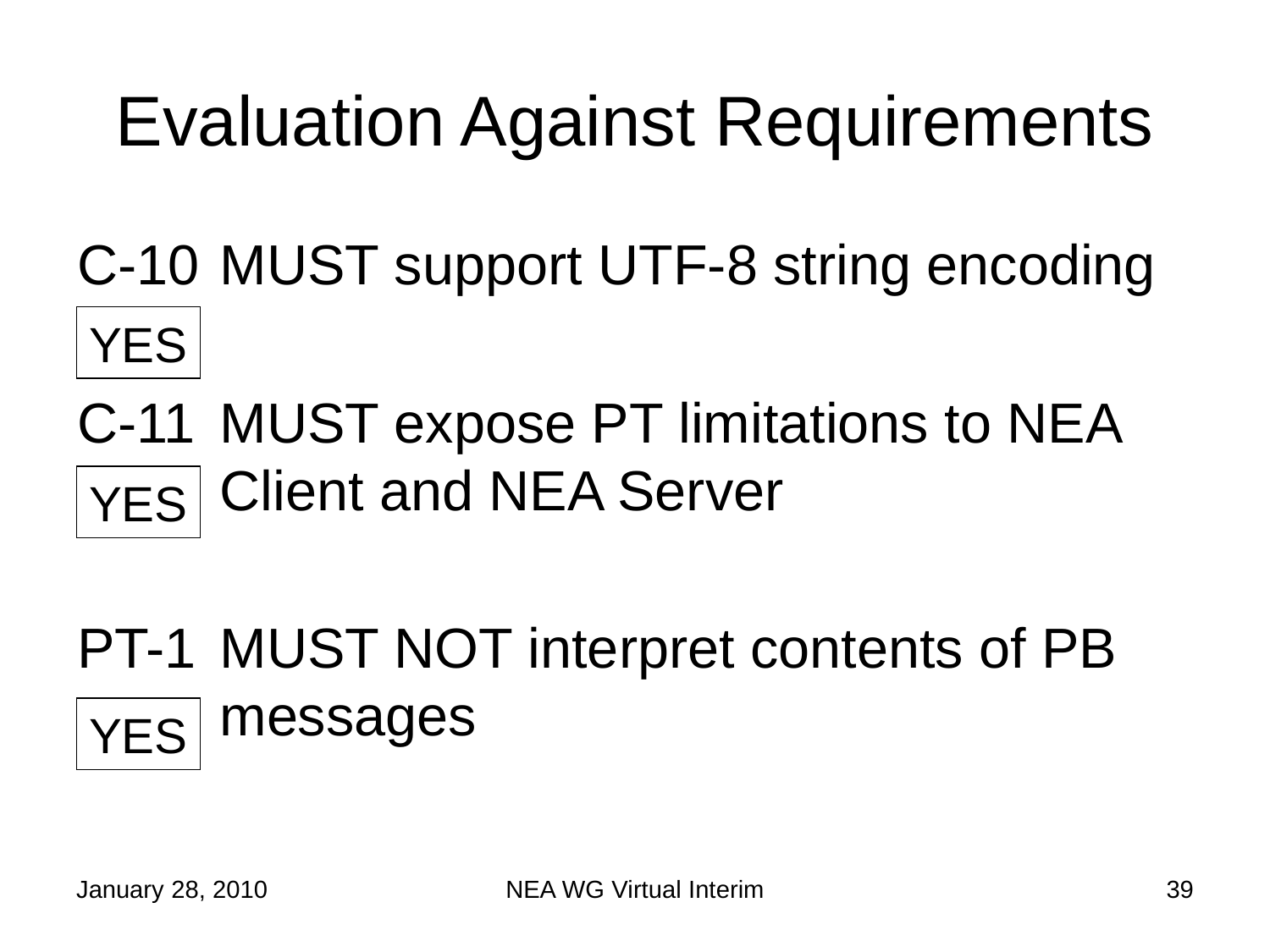

Evaluation Against Requirements
C-10	MUST support UTF-8 string encoding

C-11	MUST expose PT limitations to NEA Client and NEA Server

PT-1	MUST NOT interpret contents of PB messages
YES
YES
YES
January 28, 2010
NEA WG Virtual Interim
39